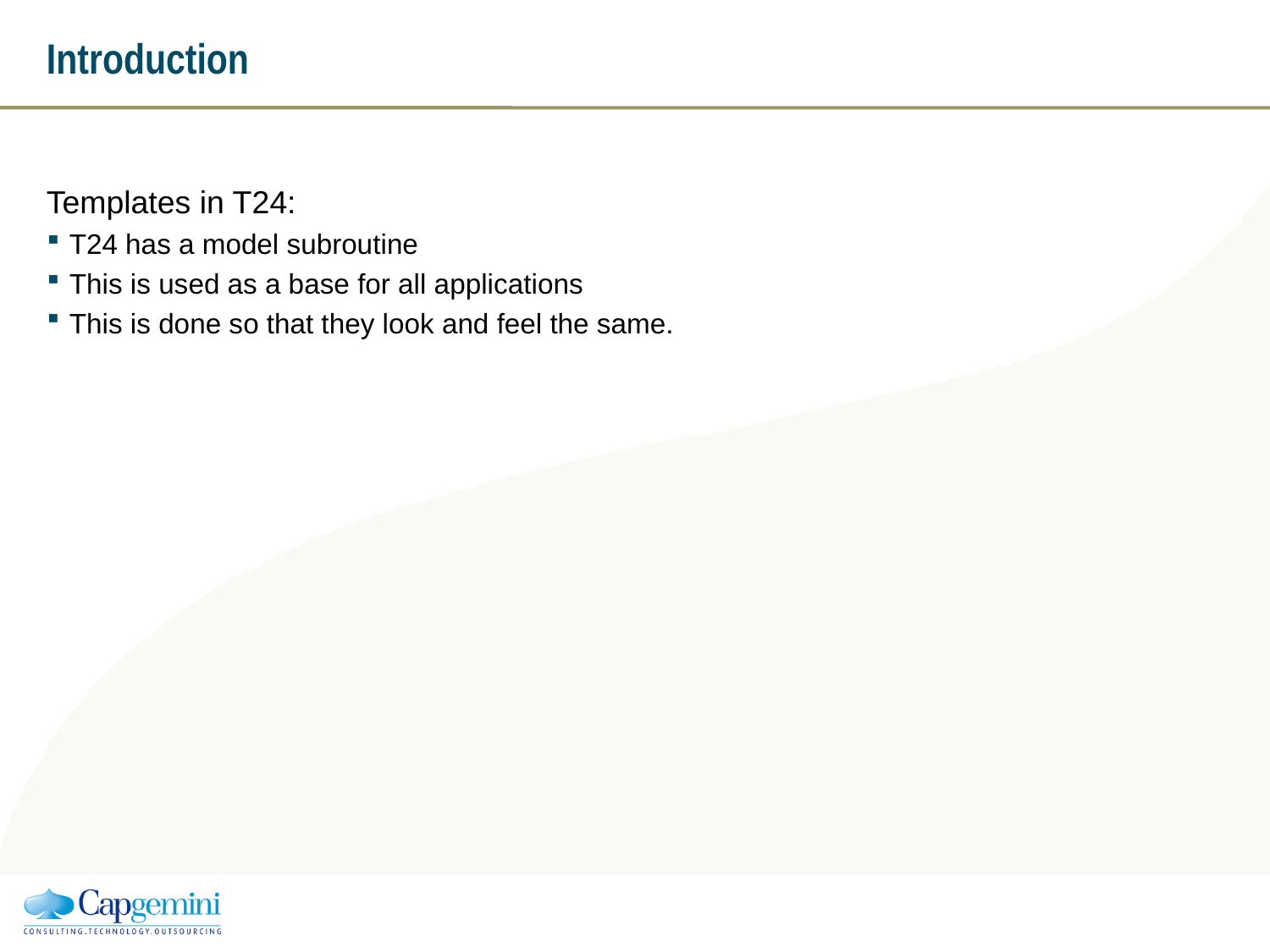

# Introduction
Templates in T24:
T24 has a model subroutine
This is used as a base for all applications
This is done so that they look and feel the same.